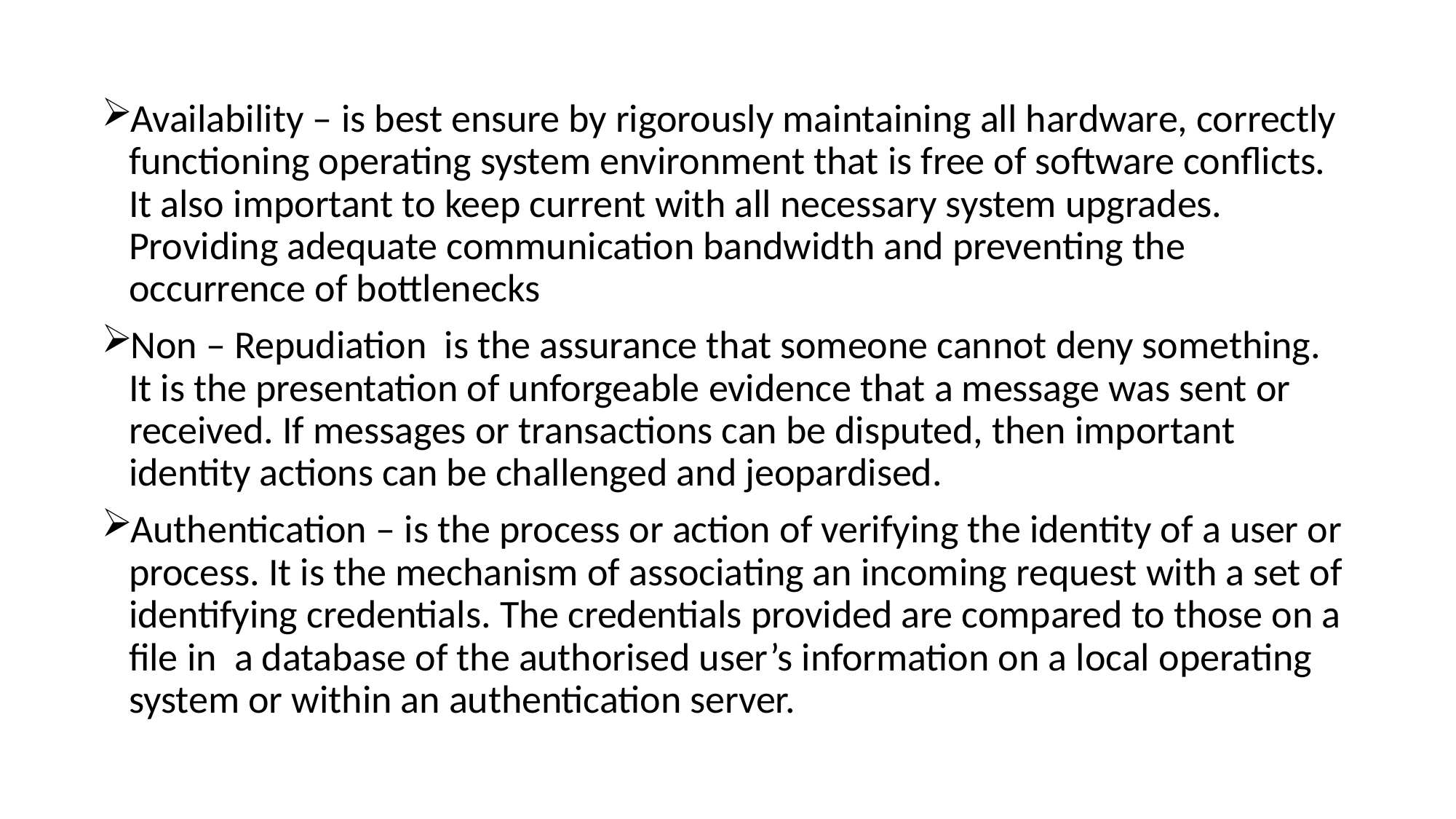

Availability – is best ensure by rigorously maintaining all hardware, correctly functioning operating system environment that is free of software conflicts. It also important to keep current with all necessary system upgrades. Providing adequate communication bandwidth and preventing the occurrence of bottlenecks
Non – Repudiation  is the assurance that someone cannot deny something. It is the presentation of unforgeable evidence that a message was sent or received. If messages or transactions can be disputed, then important identity actions can be challenged and jeopardised.
Authentication – is the process or action of verifying the identity of a user or process. It is the mechanism of associating an incoming request with a set of identifying credentials. The credentials provided are compared to those on a file in  a database of the authorised user’s information on a local operating system or within an authentication server.